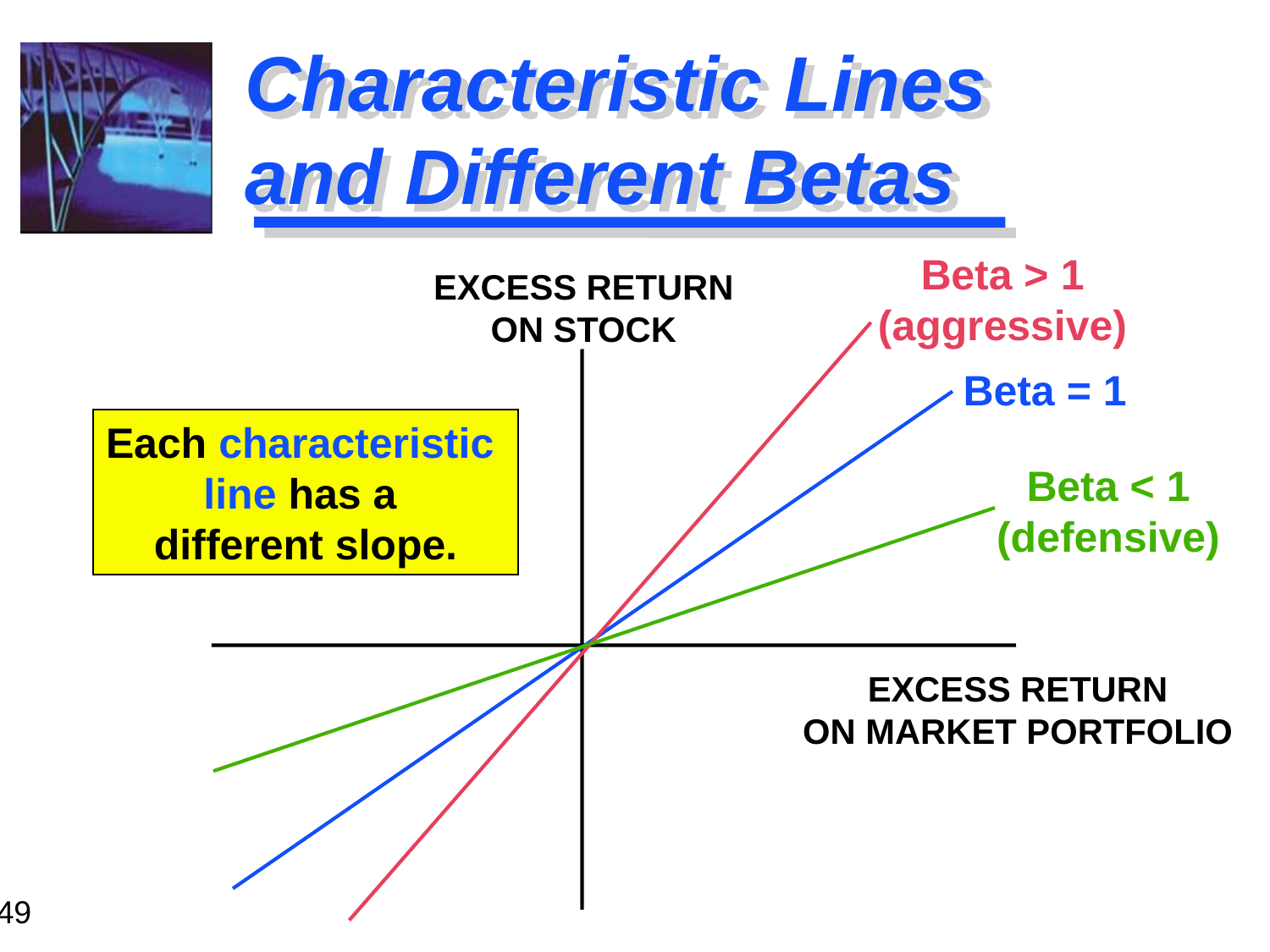

# Characteristic Lines 	and Different Betas

Beta > 1
(aggressive)
EXCESS RETURN
ON STOCK

Beta = 1

Each characteristic
line has a
different slope.
Beta < 1
(defensive)

EXCESS RETURN
ON MARKET PORTFOLIO